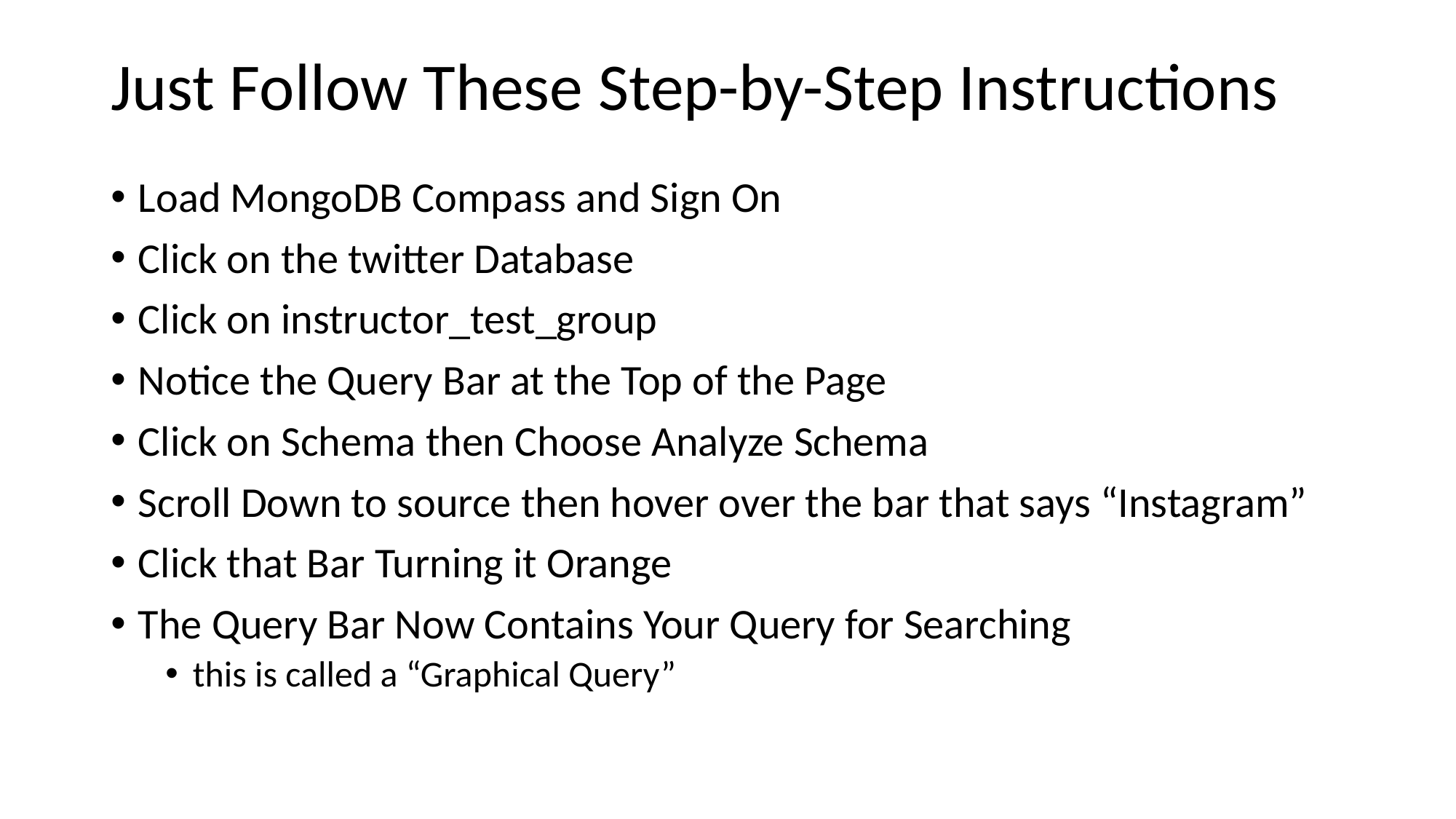

# Just Follow These Step-by-Step Instructions
Load MongoDB Compass and Sign On
Click on the twitter Database
Click on instructor_test_group
Notice the Query Bar at the Top of the Page
Click on Schema then Choose Analyze Schema
Scroll Down to source then hover over the bar that says “Instagram”
Click that Bar Turning it Orange
The Query Bar Now Contains Your Query for Searching
this is called a “Graphical Query”